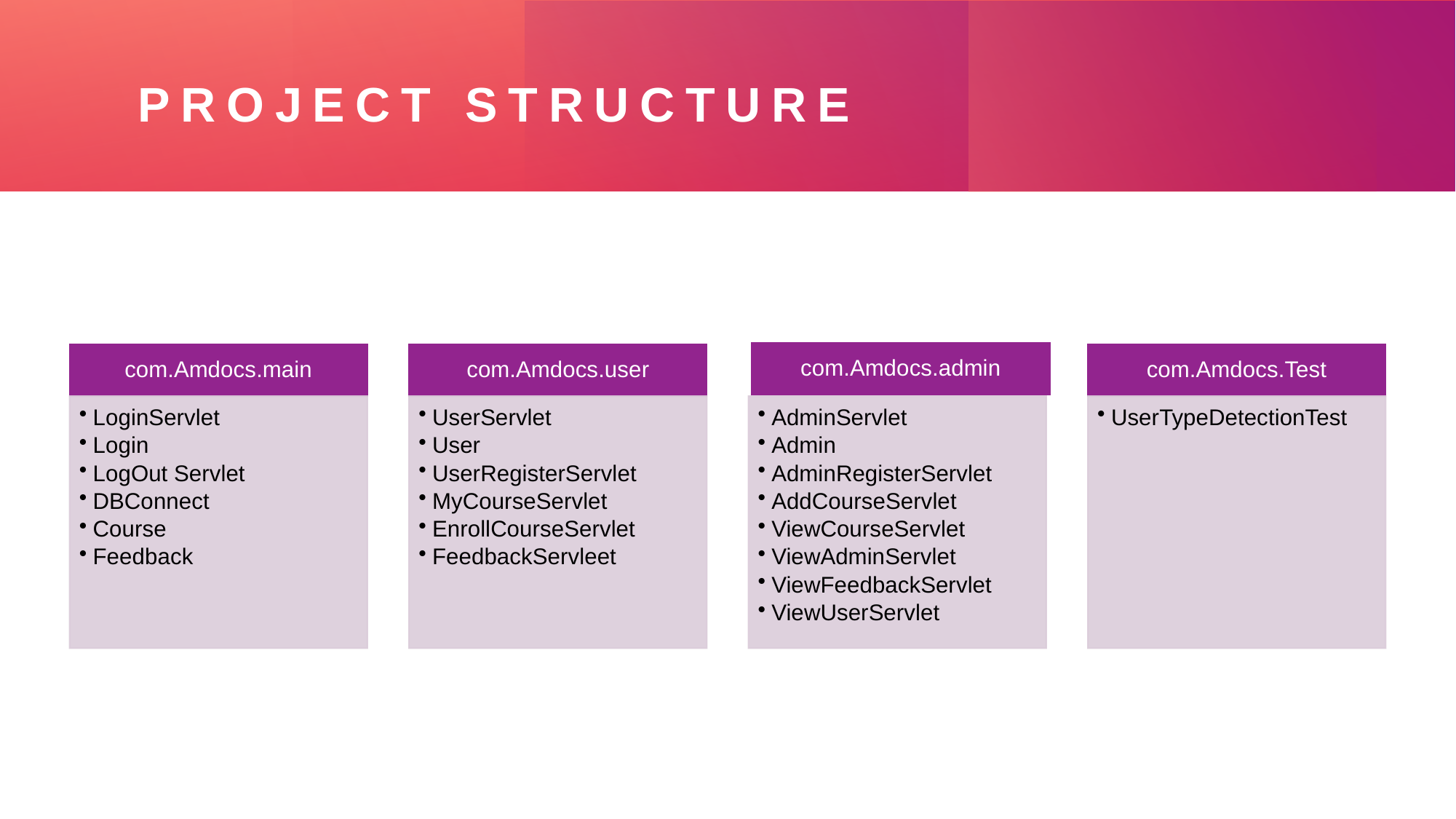

# PROJECT STRUCTURE
com.Amdocs.main
LoginServlet
Login
LogOut Servlet
DBConnect
Course
Feedback
com.Amdocs.user
UserServlet
User
UserRegisterServlet
MyCourseServlet
EnrollCourseServlet
FeedbackServleet
com.Amdocs.admin
AdminServlet
Admin
AdminRegisterServlet
AddCourseServlet
ViewCourseServlet
ViewAdminServlet
ViewFeedbackServlet
ViewUserServlet
com.Amdocs.Test
UserTypeDetectionTest